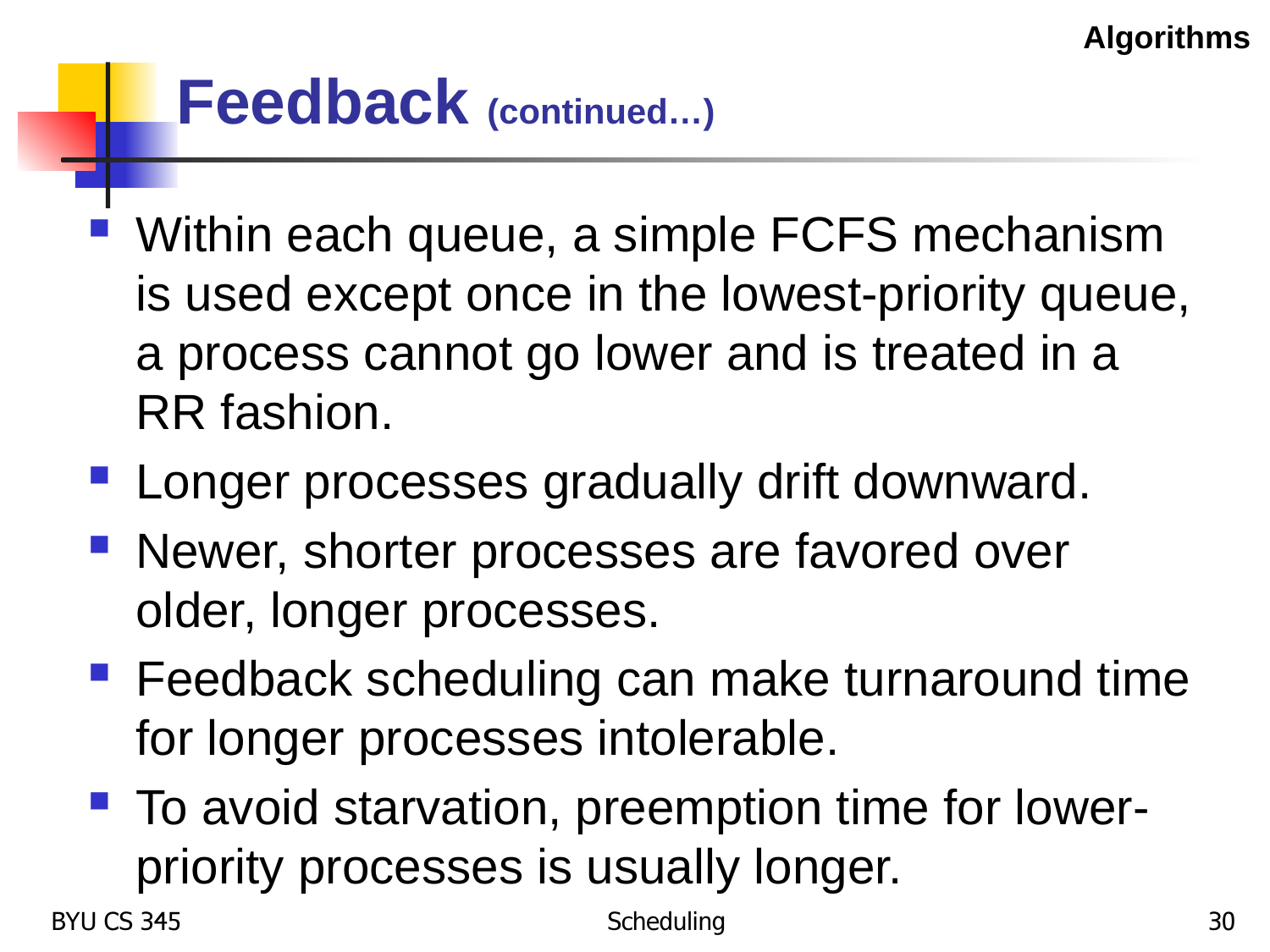

Algorithms
# Feedback (continued…)
Within each queue, a simple FCFS mechanism is used except once in the lowest-priority queue, a process cannot go lower and is treated in a RR fashion.
Longer processes gradually drift downward.
Newer, shorter processes are favored over older, longer processes.
Feedback scheduling can make turnaround time for longer processes intolerable.
To avoid starvation, preemption time for lower-priority processes is usually longer.
BYU CS 345
Scheduling
30